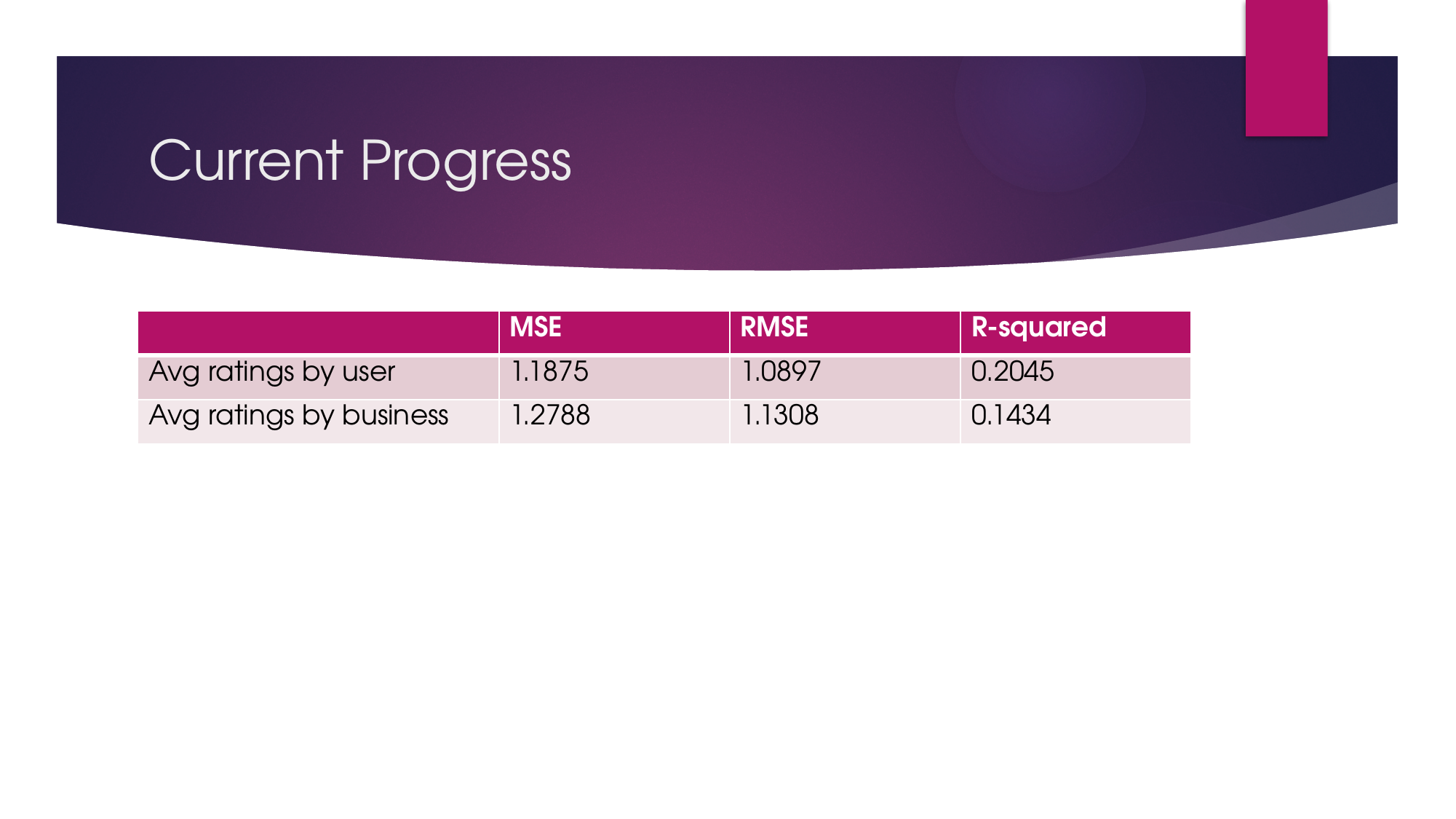

# Current Progress
|  | MSE | RMSE | R-squared |
| --- | --- | --- | --- |
| Avg ratings by user | 1.1875 | 1.0897 | 0.2045 |
| Avg ratings by business | 1.2788 | 1.1308 | 0.1434 |